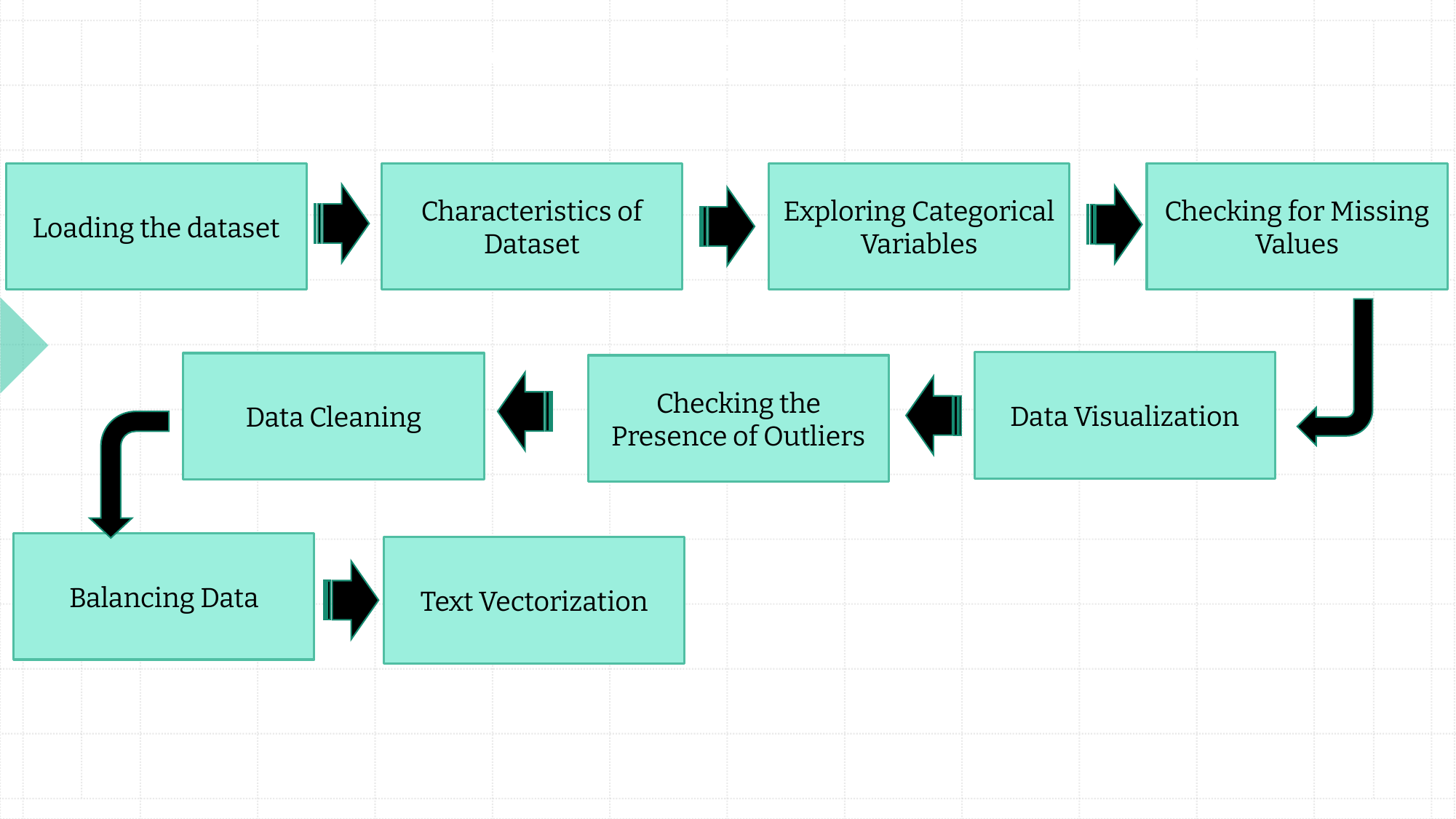

Steps in Exploratory Data Analysis
Loading the dataset
Characteristics of Dataset
Exploring Categorical Variables
Checking for Missing Values

Data Visualization
Data Cleaning
Checking the Presence of Outliers

Balancing Data
Text Vectorization